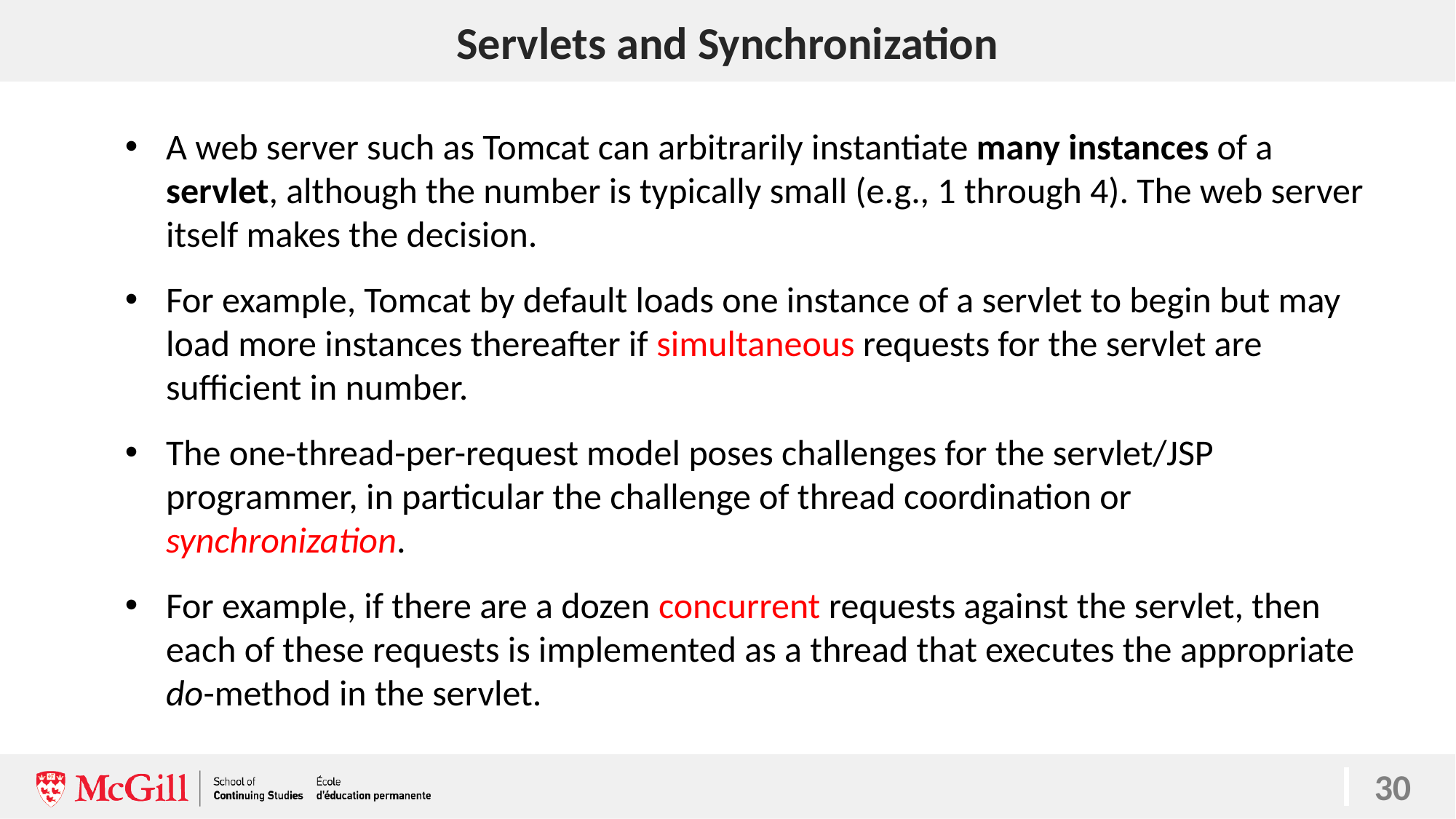

# Servlets and Synchronization
30
A web server such as Tomcat can arbitrarily instantiate many instances of a servlet, although the number is typically small (e.g., 1 through 4). The web server itself makes the decision.
For example, Tomcat by default loads one instance of a servlet to begin but may load more instances thereafter if simultaneous requests for the servlet are sufficient in number.
The one-thread-per-request model poses challenges for the servlet/JSP programmer, in particular the challenge of thread coordination or synchronization.
For example, if there are a dozen concurrent requests against the servlet, then each of these requests is implemented as a thread that executes the appropriate do-method in the servlet.